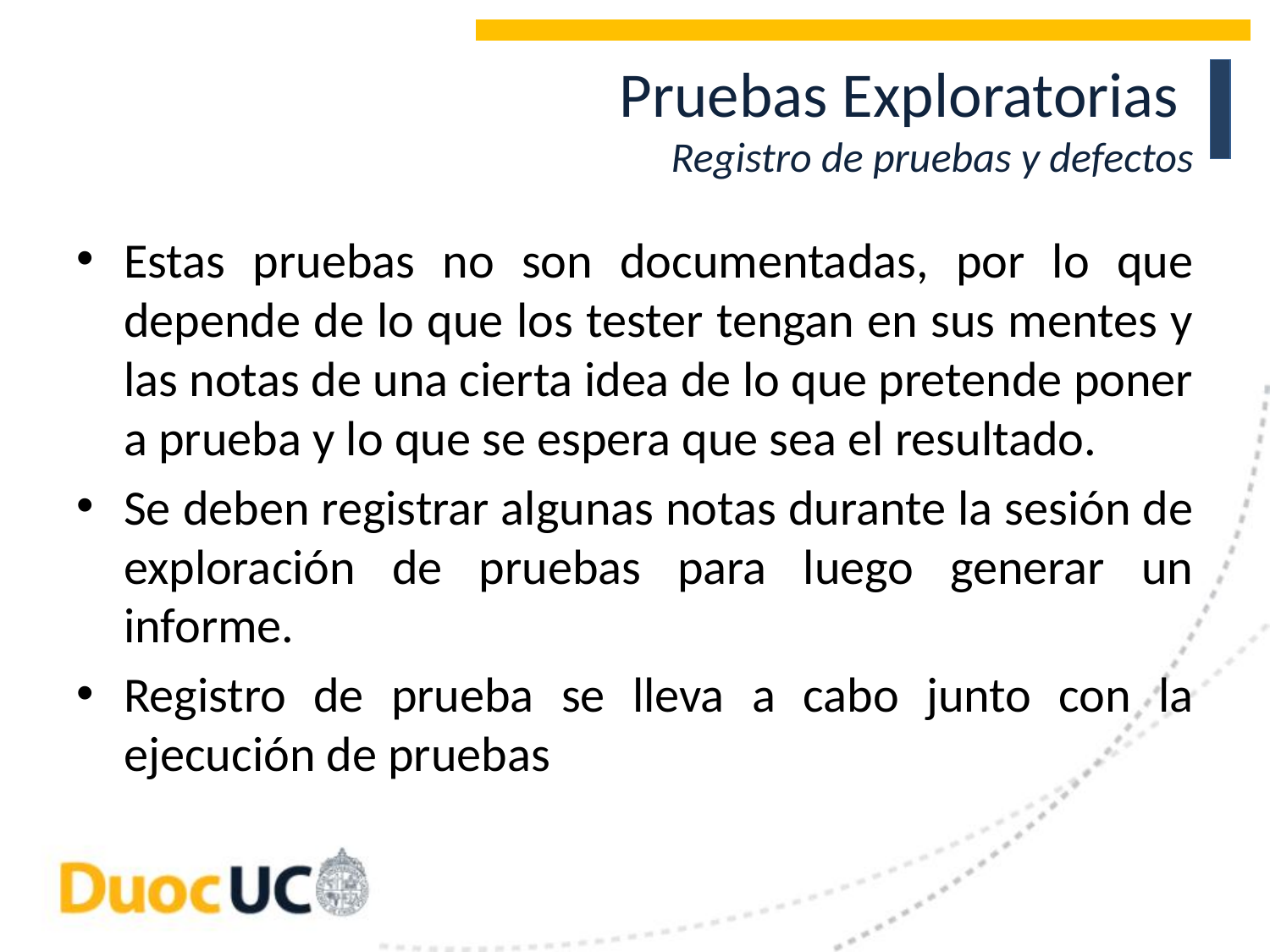

# Pruebas Exploratorias Registro de pruebas y defectos
Estas pruebas no son documentadas, por lo que depende de lo que los tester tengan en sus mentes y las notas de una cierta idea de lo que pretende poner a prueba y lo que se espera que sea el resultado.
Se deben registrar algunas notas durante la sesión de exploración de pruebas para luego generar un informe.
Registro de prueba se lleva a cabo junto con la ejecución de pruebas